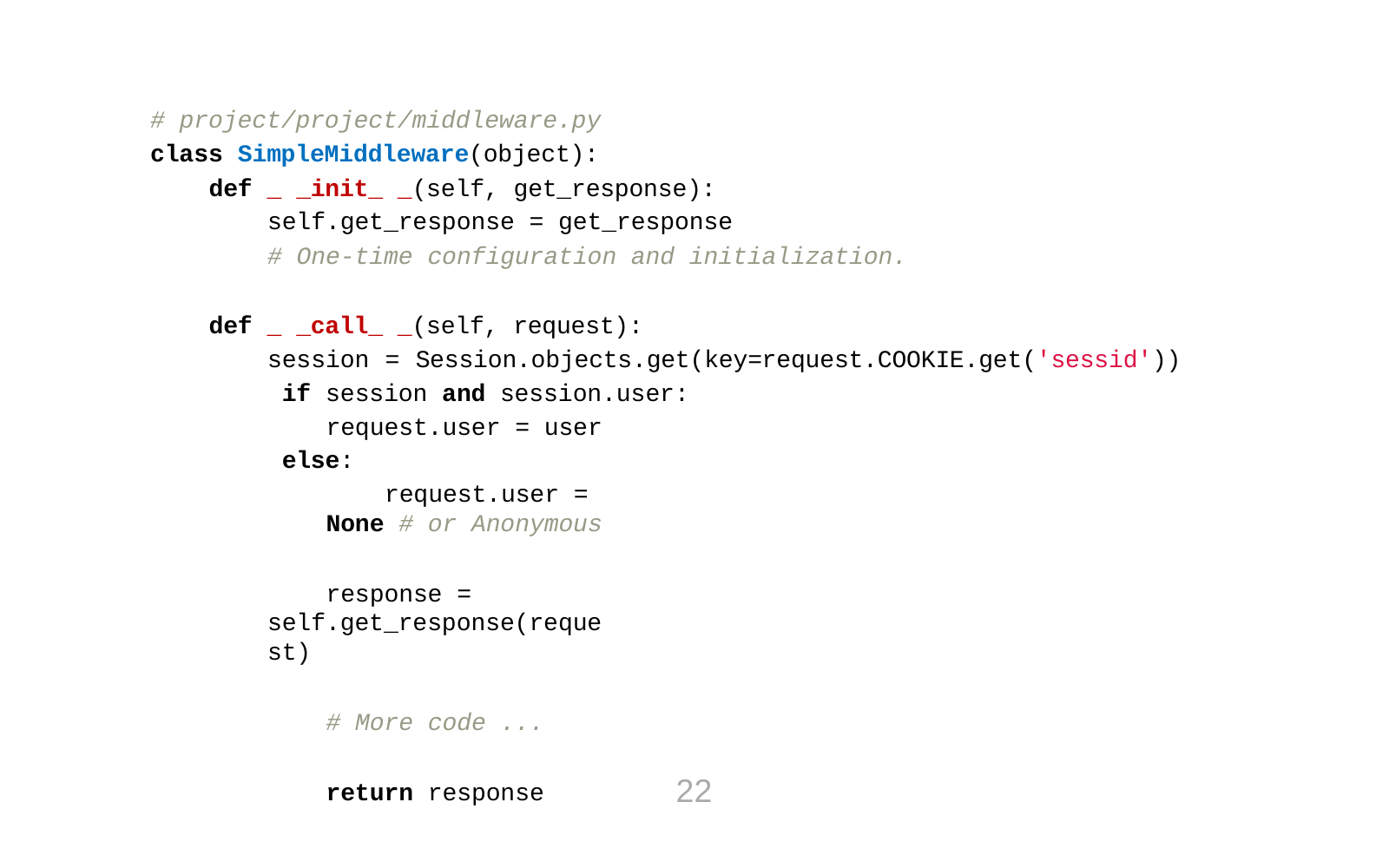

# project/project/middleware.py
class SimpleMiddleware(object):
def _ _init_ _(self, get_response):
self.get_response = get_response
# One-time configuration and initialization.

def _ _call_ _(self, request):
session = Session.objects.get(key=request.COOKIE.get('sessid'))  if session and session.user:
request.user = user  else:
request.user = None # or Anonymous

response = self.get_response(request)

# More code ...

return response
22